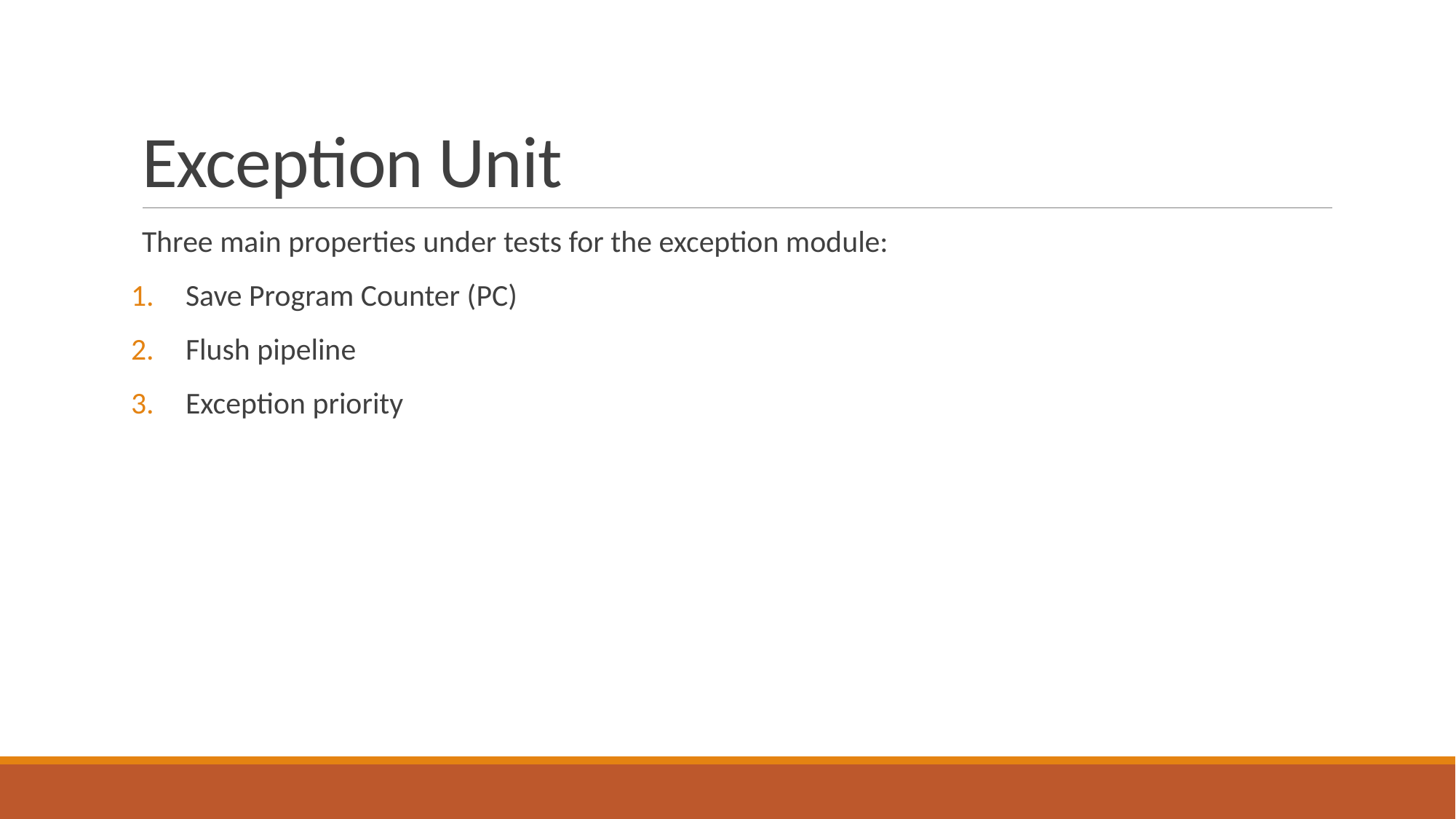

# Exception Unit
Three main properties under tests for the exception module:
Save Program Counter (PC)
Flush pipeline
Exception priority